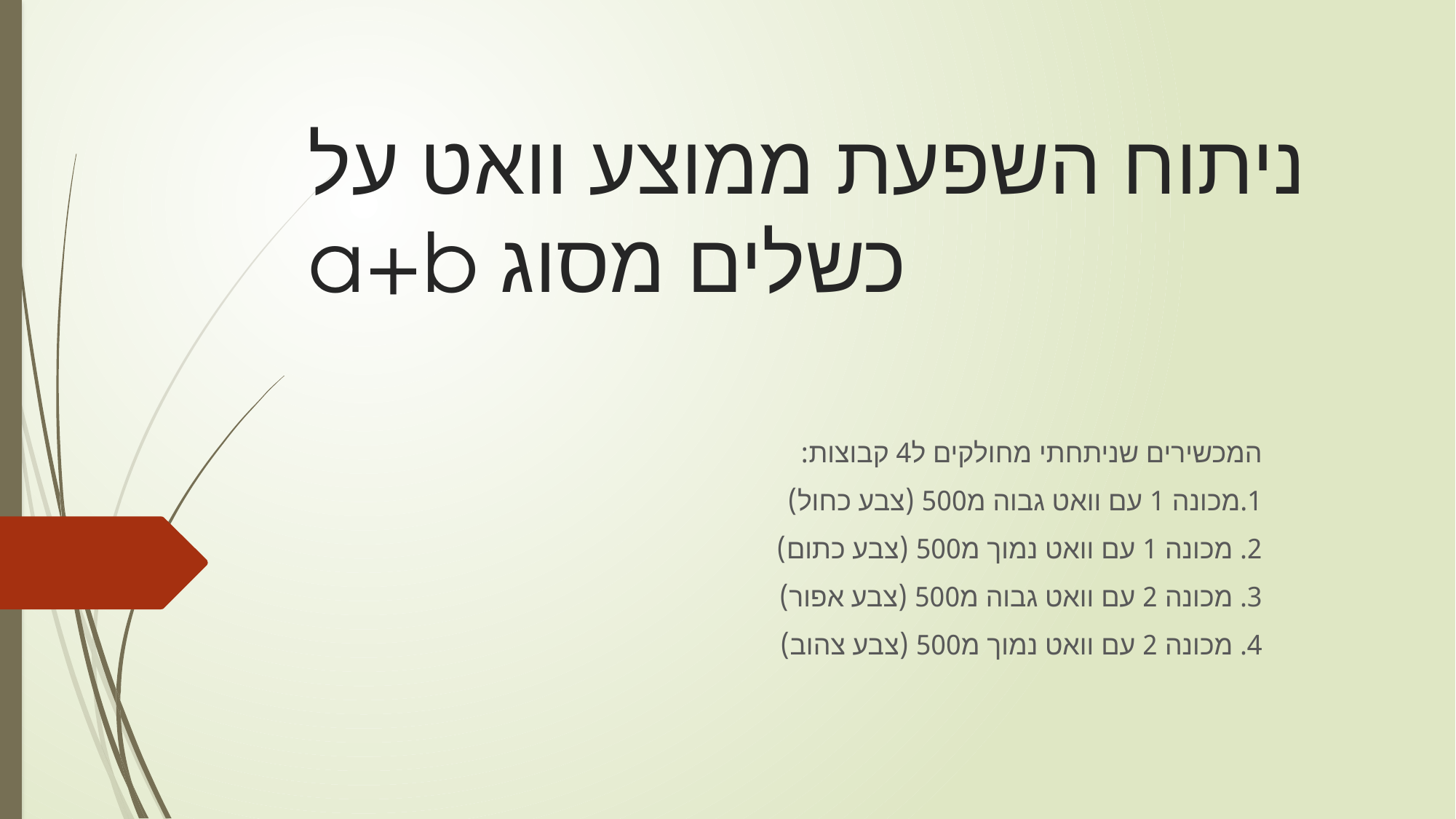

# ניתוח השפעת ממוצע וואט על כשלים מסוג a+b
המכשירים שניתחתי מחולקים ל4 קבוצות:
1.מכונה 1 עם וואט גבוה מ500 (צבע כחול)
2. מכונה 1 עם וואט נמוך מ500 (צבע כתום)
3. מכונה 2 עם וואט גבוה מ500 (צבע אפור)
4. מכונה 2 עם וואט נמוך מ500 (צבע צהוב)